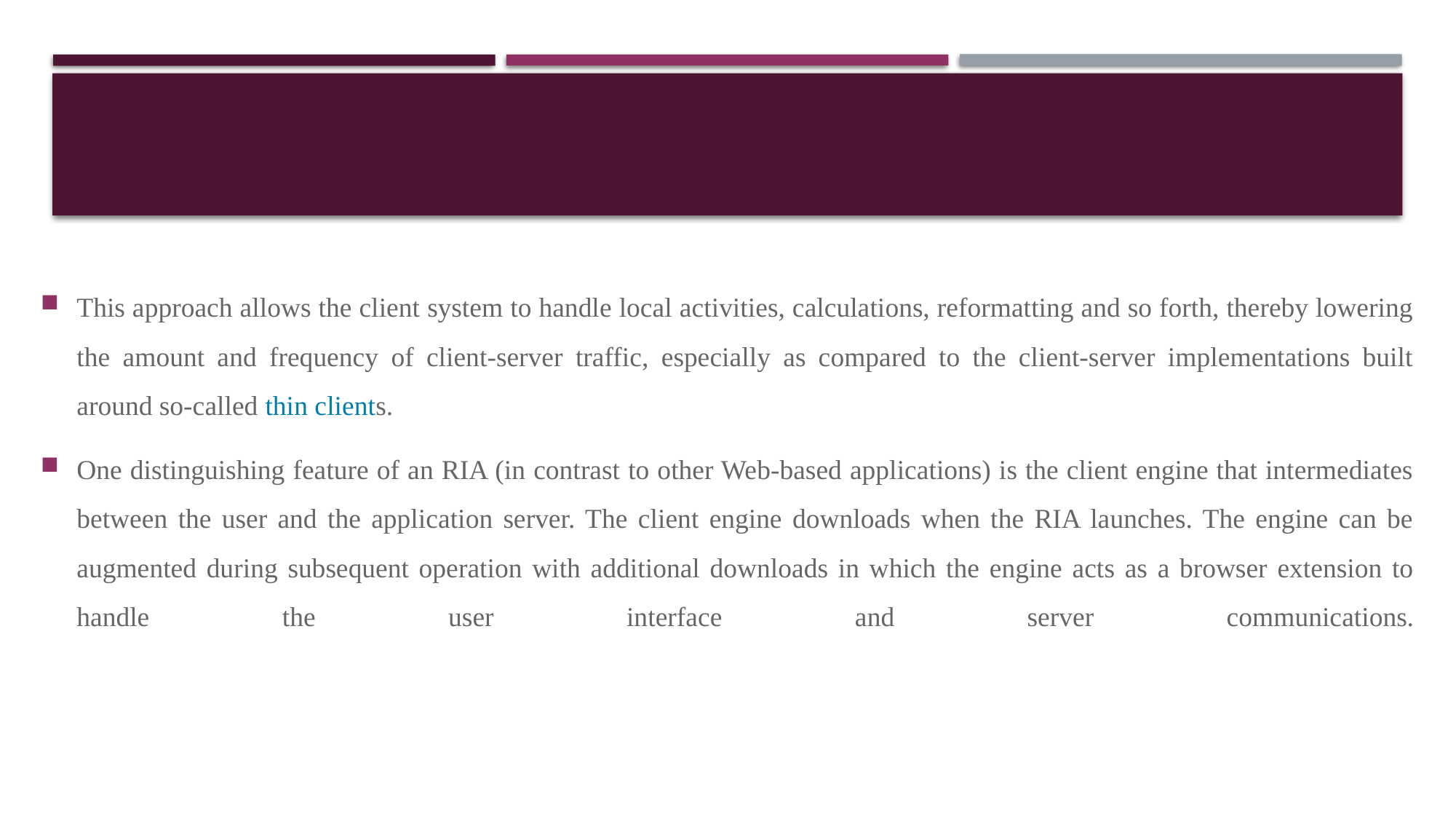

#
This approach allows the client system to handle local activities, calculations, reformatting and so forth, thereby lowering the amount and frequency of client-server traffic, especially as compared to the client-server implementations built around so-called thin clients.
One distinguishing feature of an RIA (in contrast to other Web-based applications) is the client engine that intermediates between the user and the application server. The client engine downloads when the RIA launches. The engine can be augmented during subsequent operation with additional downloads in which the engine acts as a browser extension to handle the user interface and server communications.